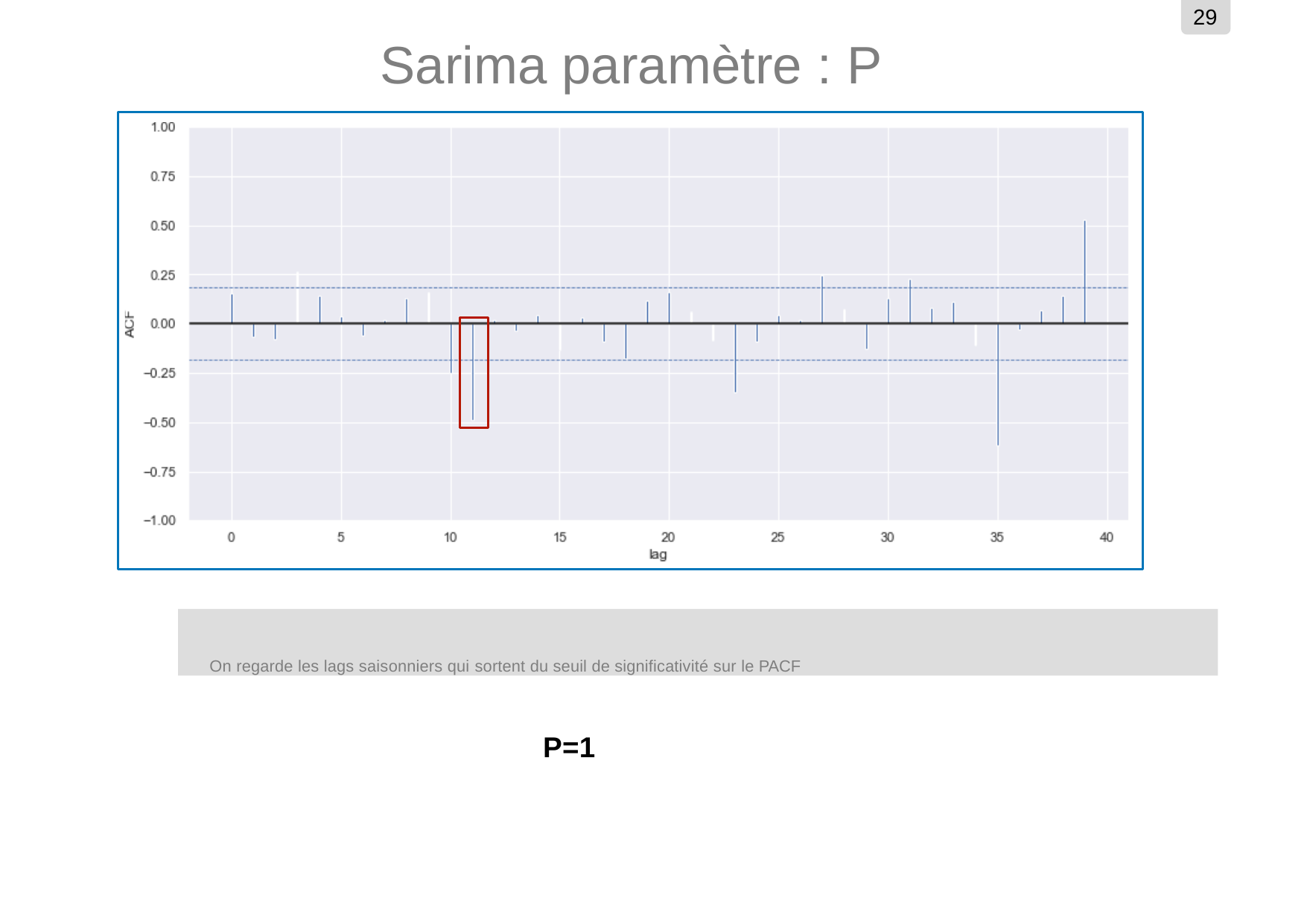

29
# Sarima paramètre : P

On regarde les lags saisonniers qui sortent du seuil de significativité sur le PACF
P=1